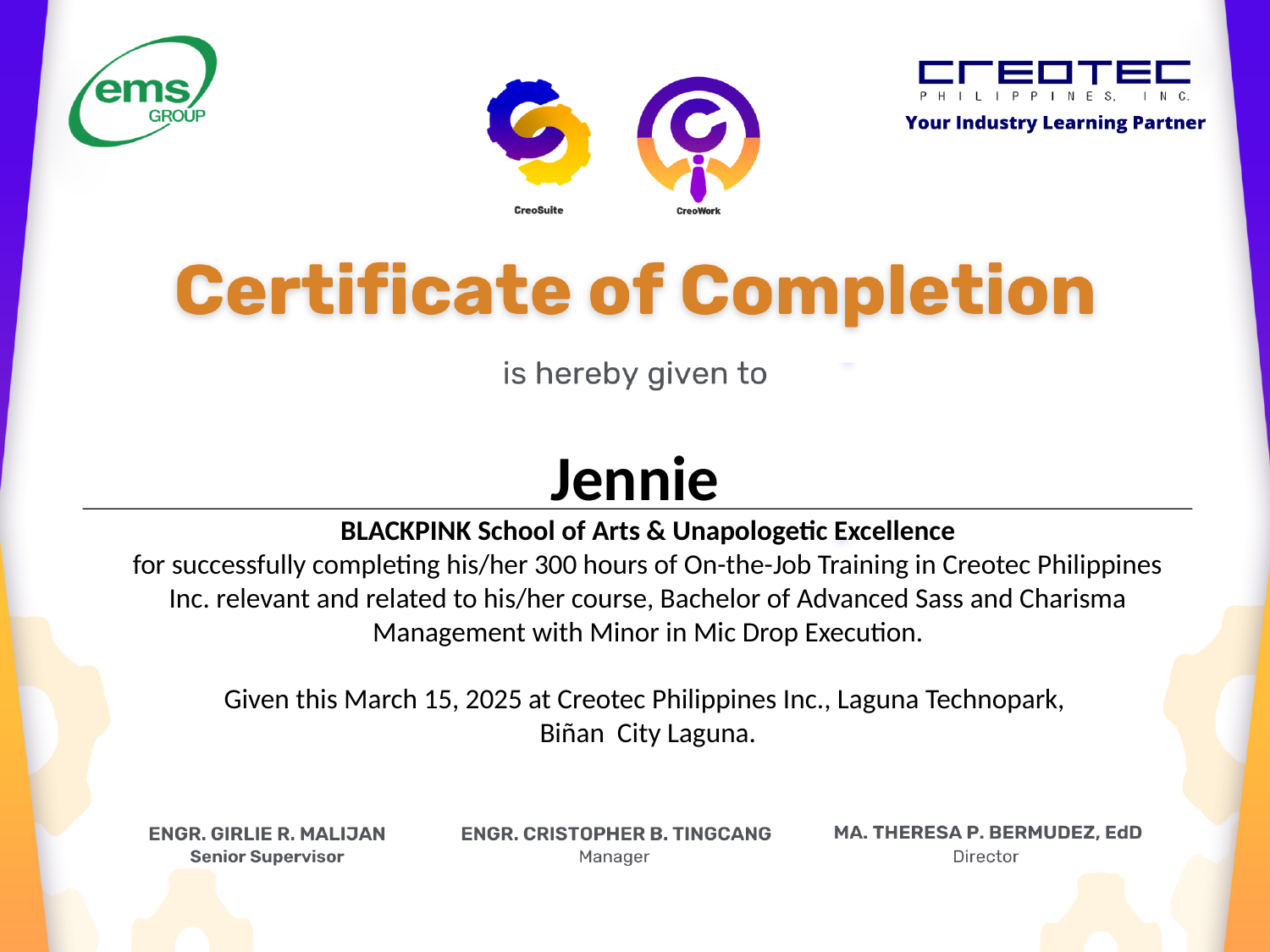

Jennie
BLACKPINK School of Arts & Unapologetic Excellence
for successfully completing his/her 300 hours of On-the-Job Training in Creotec Philippines Inc. relevant and related to his/her course, Bachelor of Advanced Sass and Charisma Management with Minor in Mic Drop Execution.

Given this March 15, 2025 at Creotec Philippines Inc., Laguna Technopark,
Biñan  City Laguna.